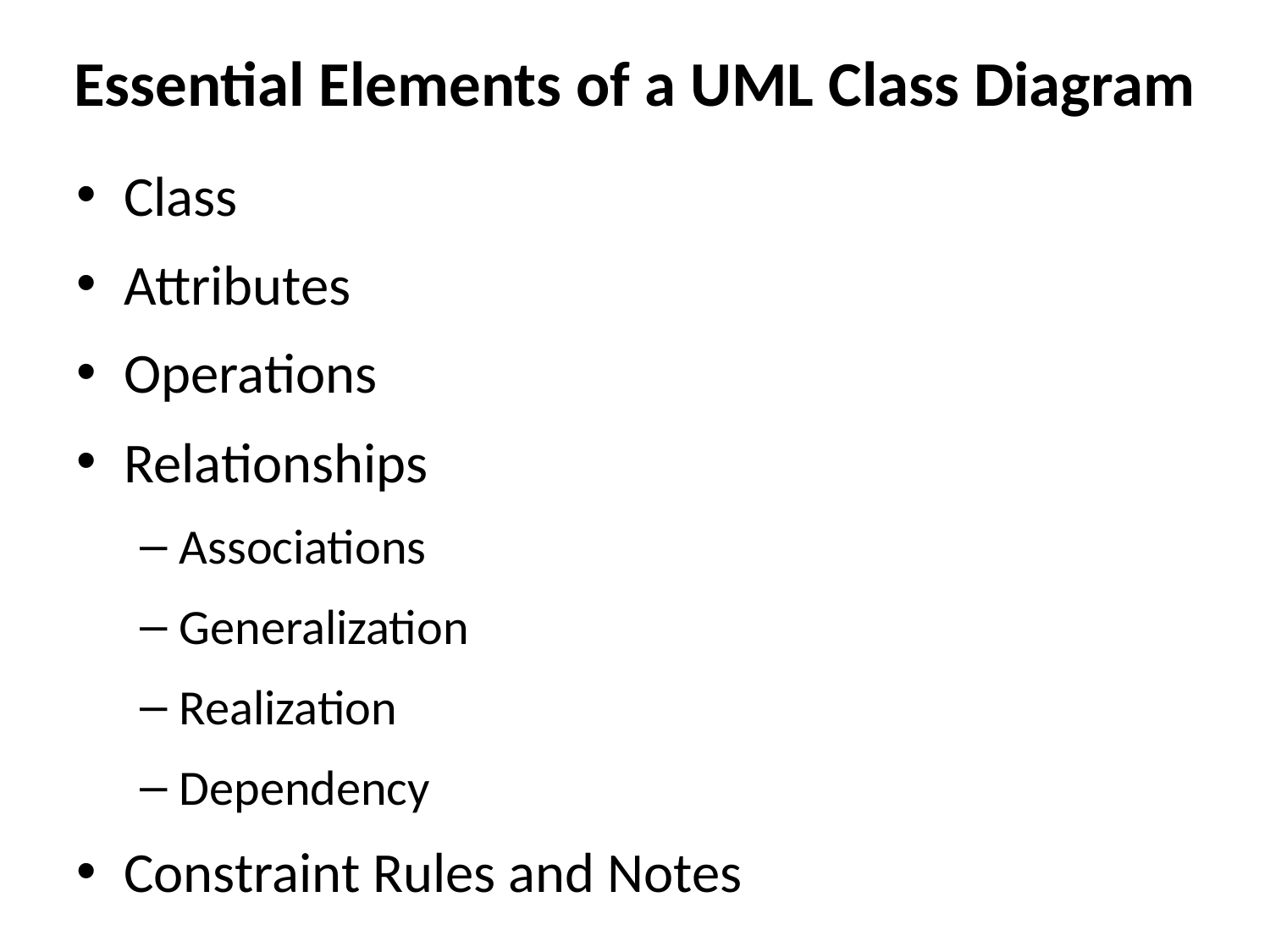

# Essential Elements of a UML Class Diagram
Class
Attributes
Operations
Relationships
Associations
Generalization
Realization
Dependency
Constraint Rules and Notes